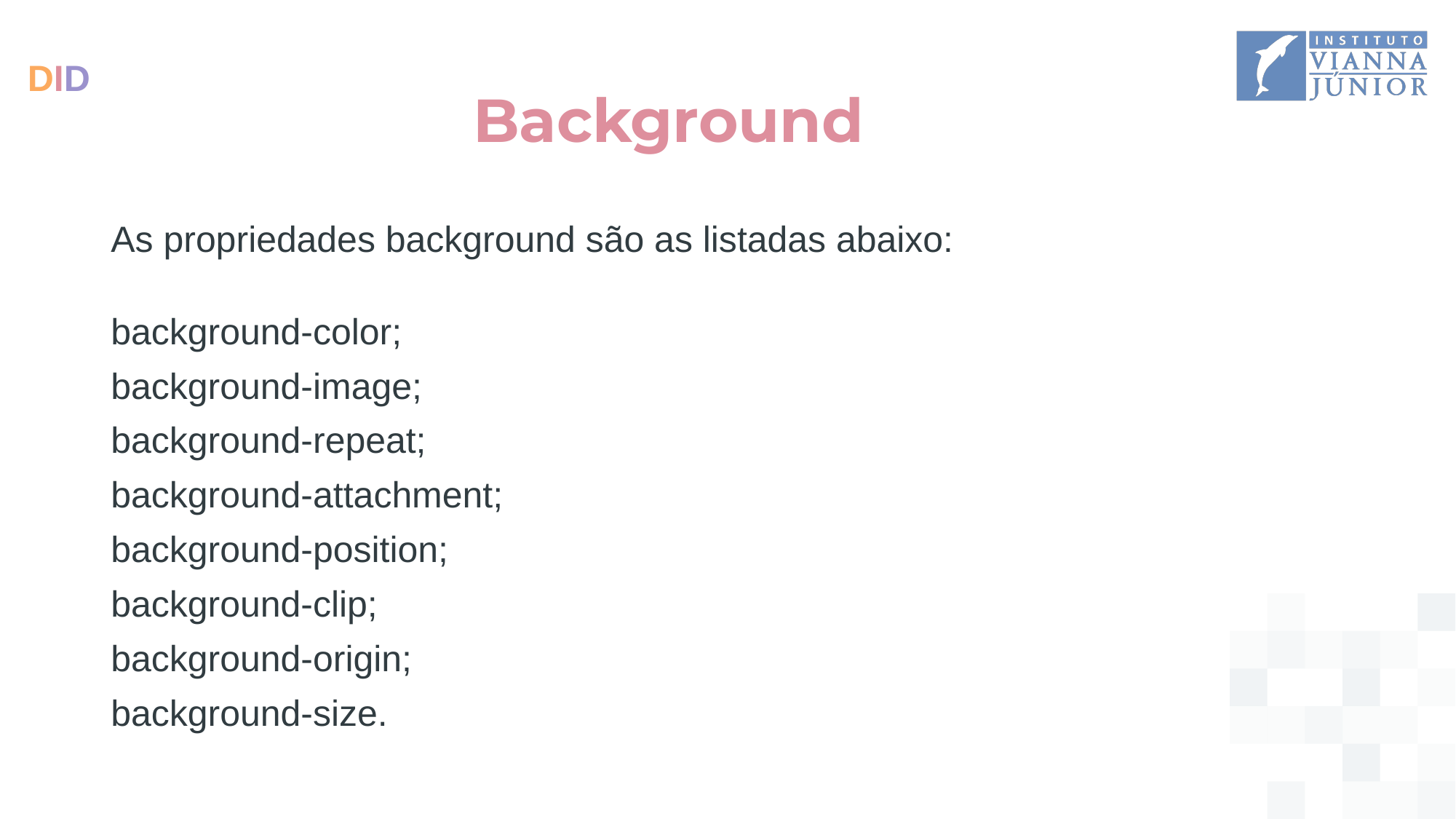

# Background
As propriedades background são as listadas abaixo:

background-color;
background-image;
background-repeat;
background-attachment;
background-position;
background-clip;
background-origin;
background-size.